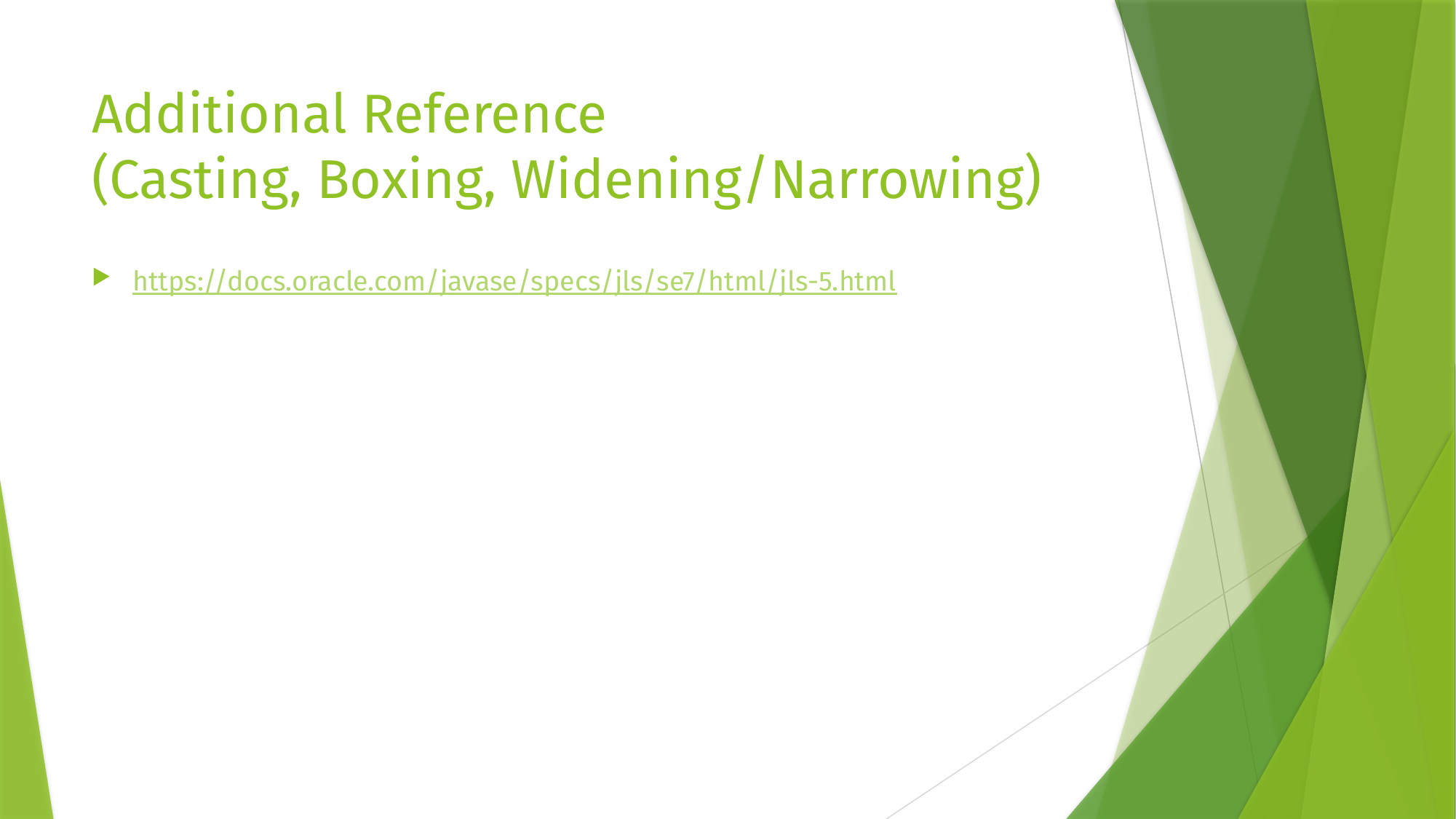

# Additional Reference (Casting, Boxing, Widening/Narrowing)
https://docs.oracle.com/javase/specs/jls/se7/html/jls-5.html